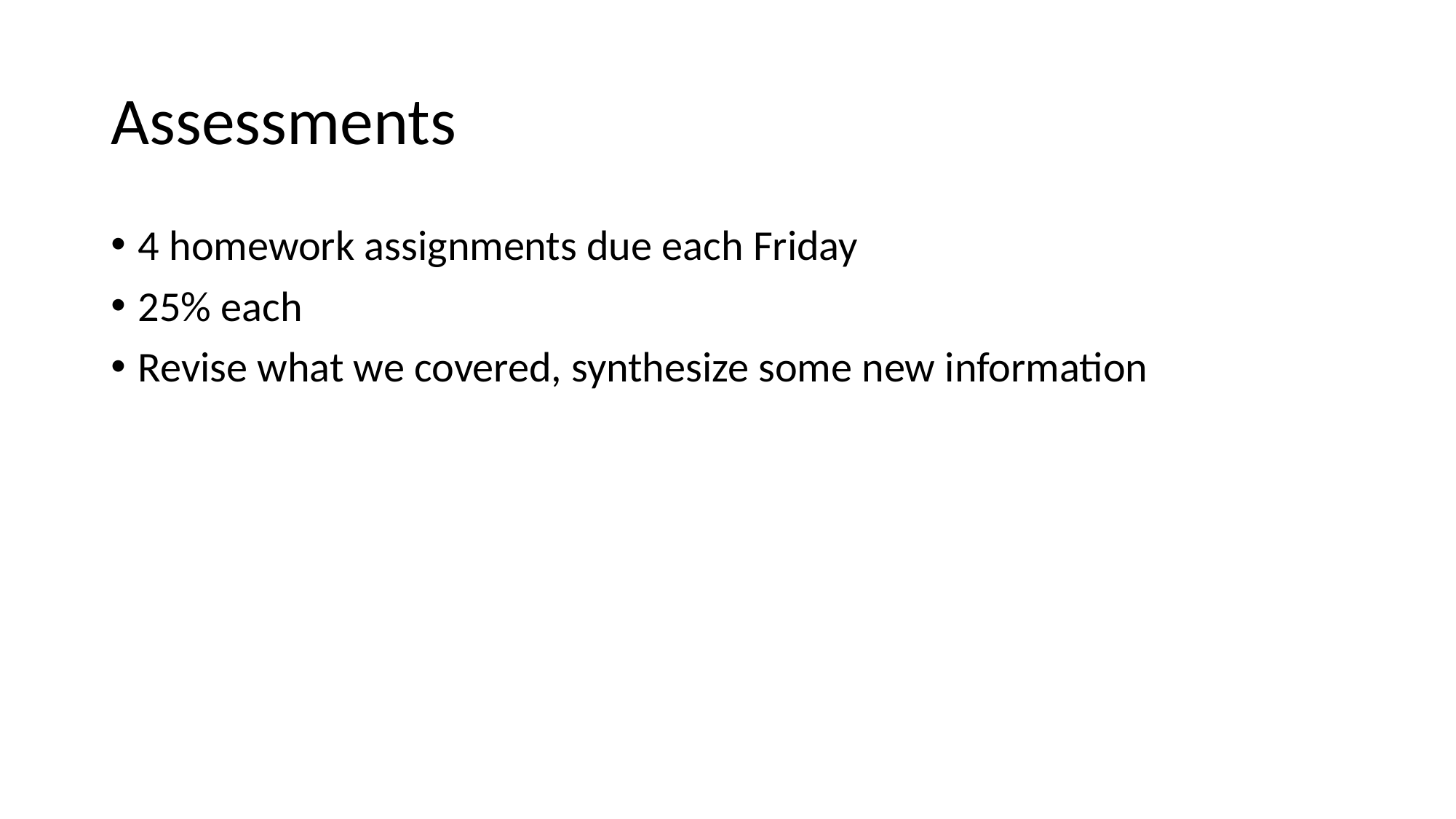

# Assessments
4 homework assignments due each Friday
25% each
Revise what we covered, synthesize some new information